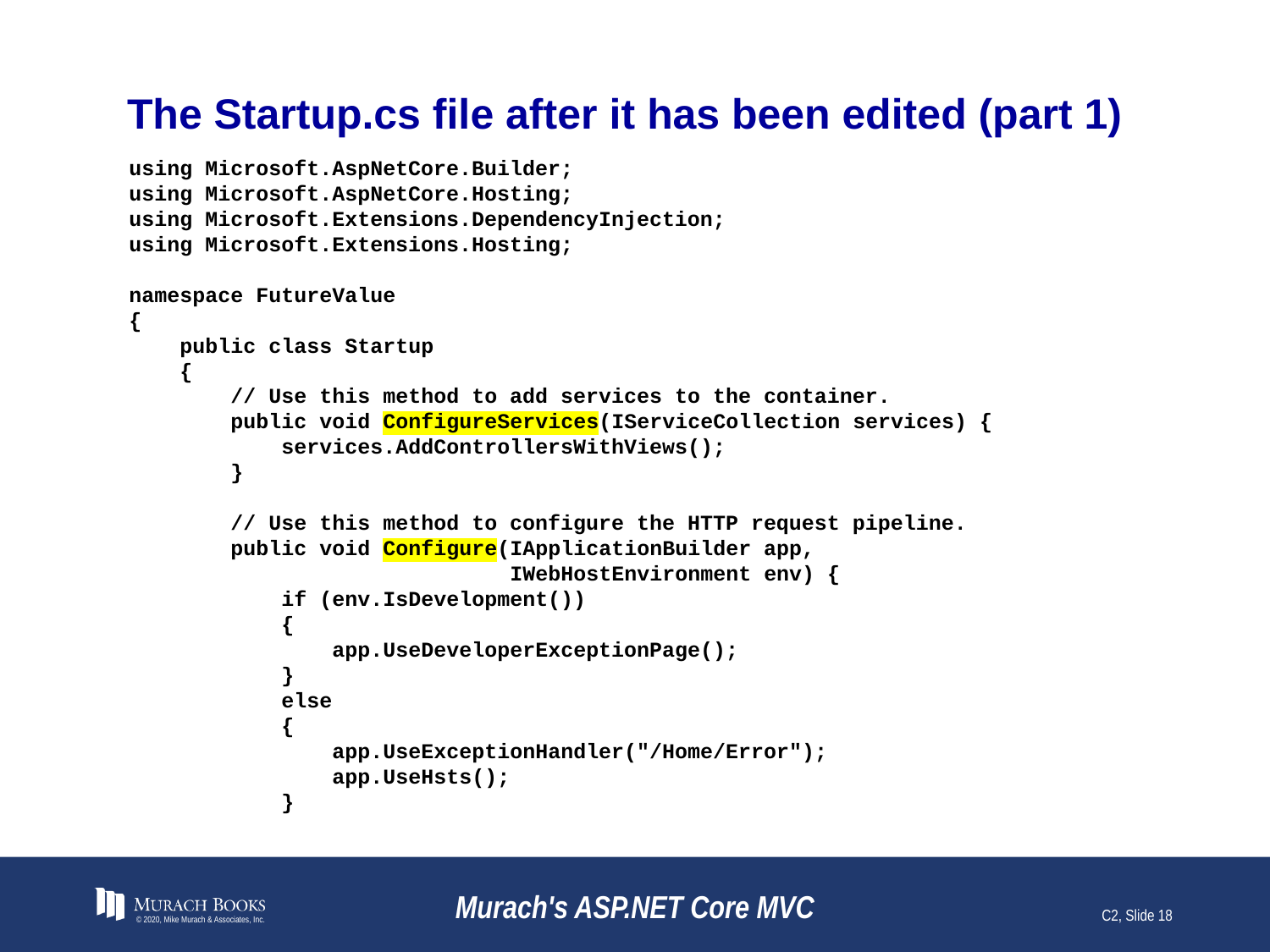

# The Startup.cs file after it has been edited (part 1)
using Microsoft.AspNetCore.Builder;
using Microsoft.AspNetCore.Hosting;
using Microsoft.Extensions.DependencyInjection;
using Microsoft.Extensions.Hosting;

namespace FutureValue
{
    public class Startup
    {
        // Use this method to add services to the container.
        public void ConfigureServices(IServiceCollection services) {
            services.AddControllersWithViews();
        }

        // Use this method to configure the HTTP request pipeline.
        public void Configure(IApplicationBuilder app,
                              IWebHostEnvironment env) {
            if (env.IsDevelopment())
            {
                app.UseDeveloperExceptionPage();
            }
            else
            {
                app.UseExceptionHandler("/Home/Error");
                app.UseHsts();
            }

© 2020, Mike Murach & Associates, Inc.
Murach's ASP.NET Core MVC

C2, Slide 18